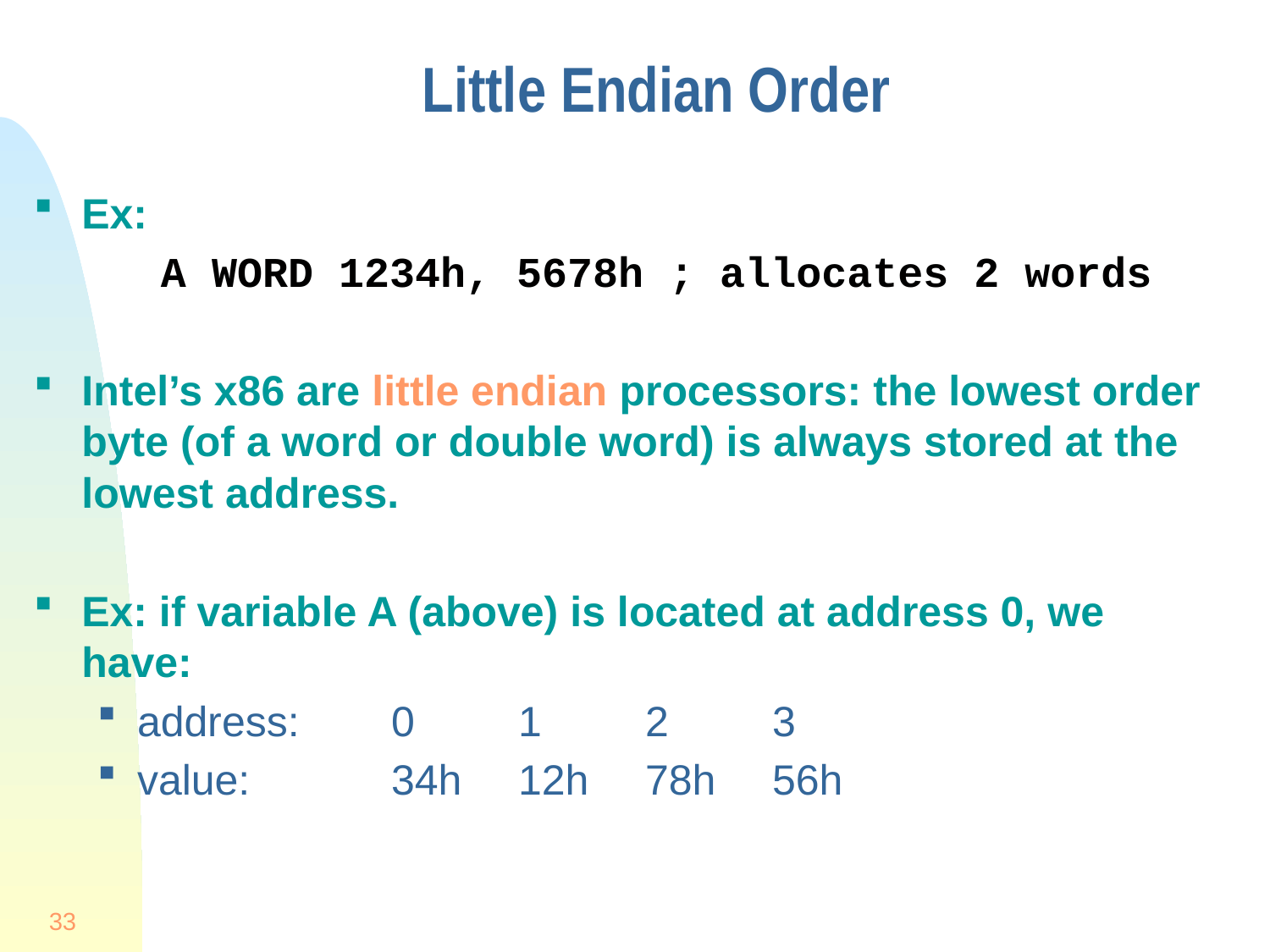

# Little Endian Order
Ex:
A WORD 1234h, 5678h ; allocates 2 words

Intel’s x86 are little endian processors: the lowest order byte (of a word or double word) is always stored at the lowest address.

Ex: if variable A (above) is located at address 0, we have:
address:	0	1	2	3
value:		34h	12h	78h	56h
33